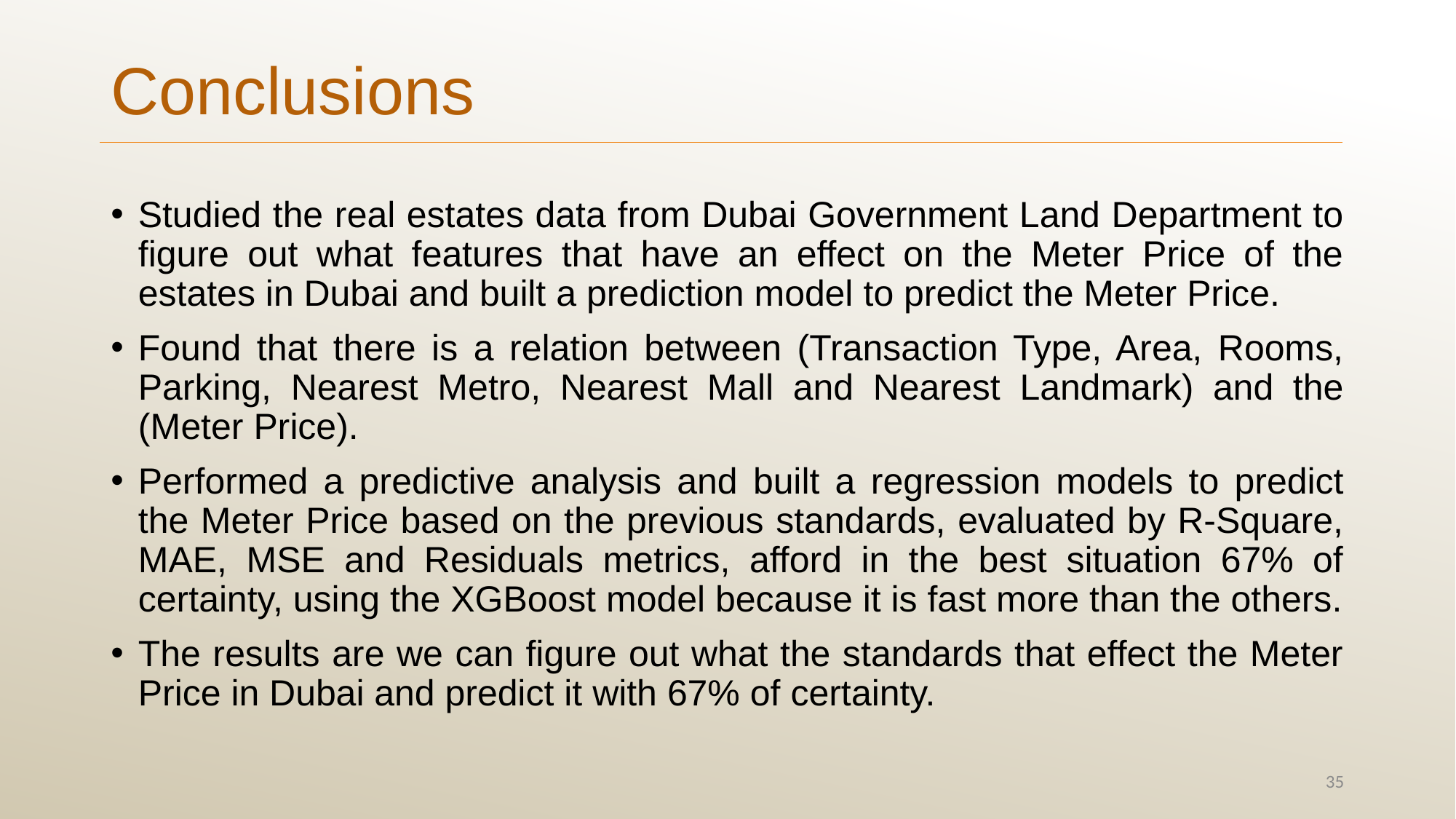

Conclusions
Studied the real estates data from Dubai Government Land Department to figure out what features that have an effect on the Meter Price of the estates in Dubai and built a prediction model to predict the Meter Price.
Found that there is a relation between (Transaction Type, Area, Rooms, Parking, Nearest Metro, Nearest Mall and Nearest Landmark) and the (Meter Price).
Performed a predictive analysis and built a regression models to predict the Meter Price based on the previous standards, evaluated by R-Square, MAE, MSE and Residuals metrics, afford in the best situation 67% of certainty, using the XGBoost model because it is fast more than the others.
The results are we can figure out what the standards that effect the Meter Price in Dubai and predict it with 67% of certainty.
35